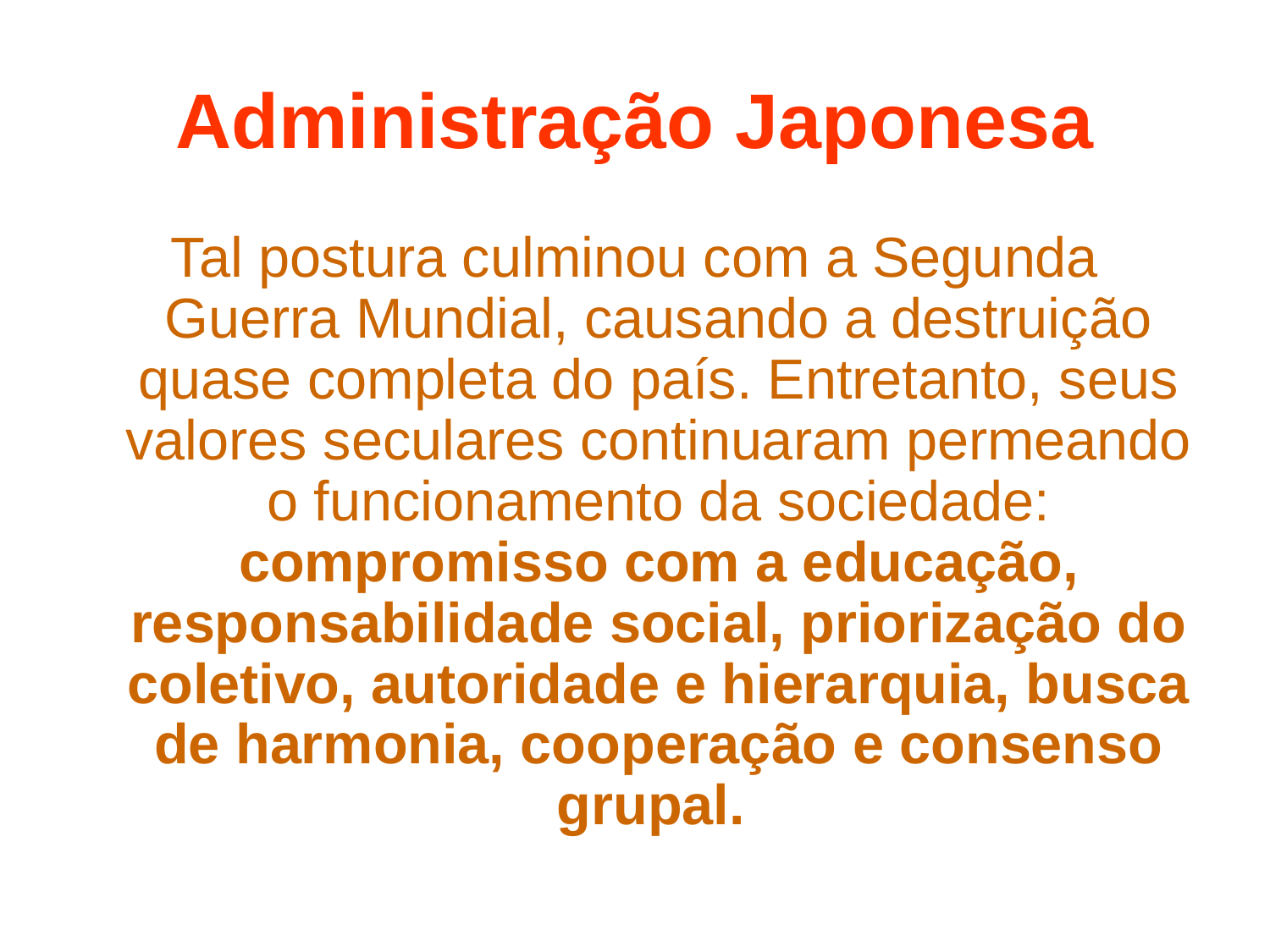

# Administração Japonesa
Tal postura culminou com a Segunda Guerra Mundial, causando a destruição quase completa do país. Entretanto, seus valores seculares continuaram permeando o funcionamento da sociedade: compromisso com a educação, responsabilidade social, priorização do coletivo, autoridade e hierarquia, busca de harmonia, cooperação e consenso grupal.